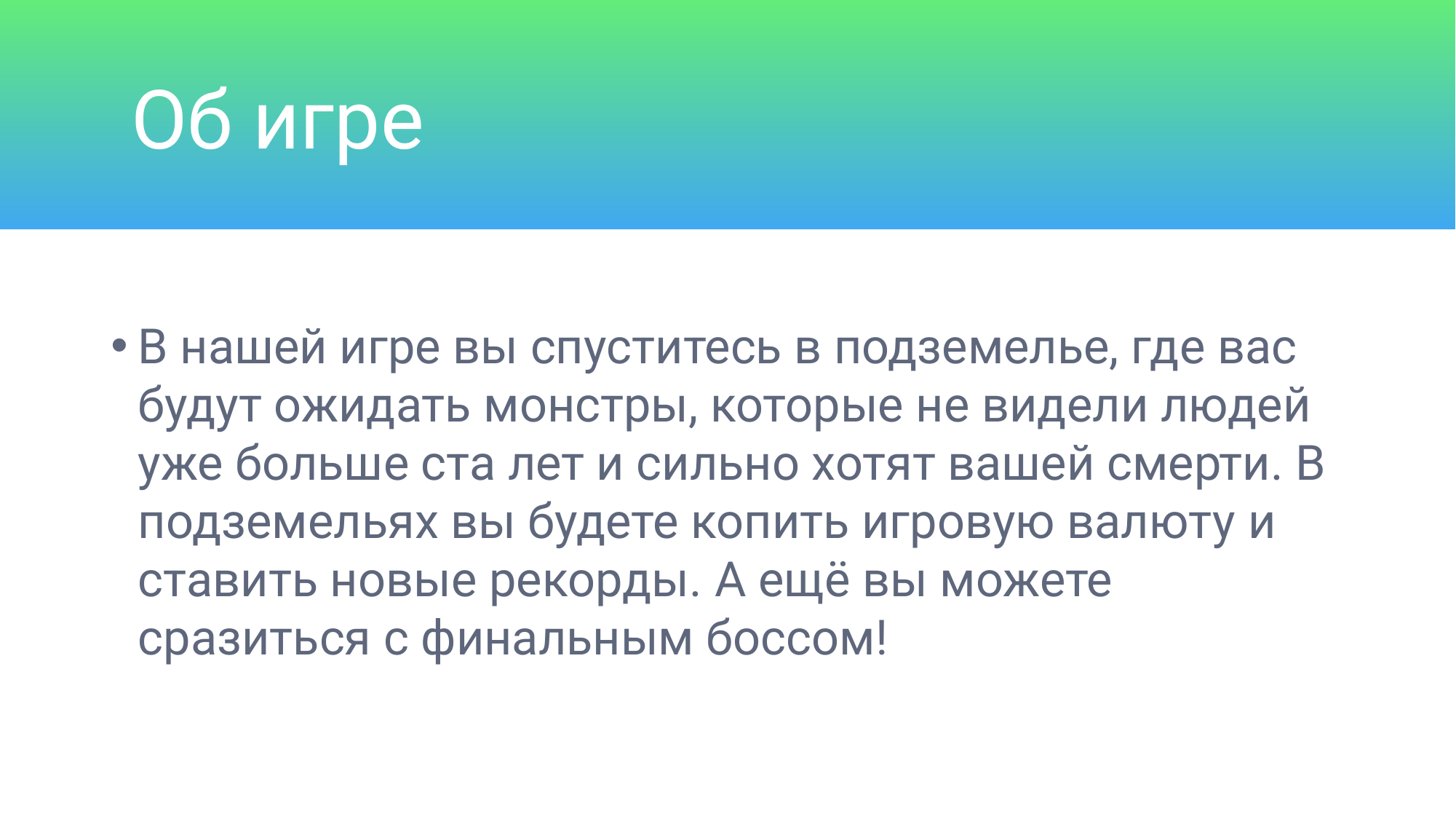

# Об игре
В нашей игре вы спуститесь в подземелье, где вас будут ожидать монстры, которые не видели людей уже больше ста лет и сильно хотят вашей смерти. В подземельях вы будете копить игровую валюту и ставить новые рекорды. А ещё вы можете сразиться с финальным боссом!